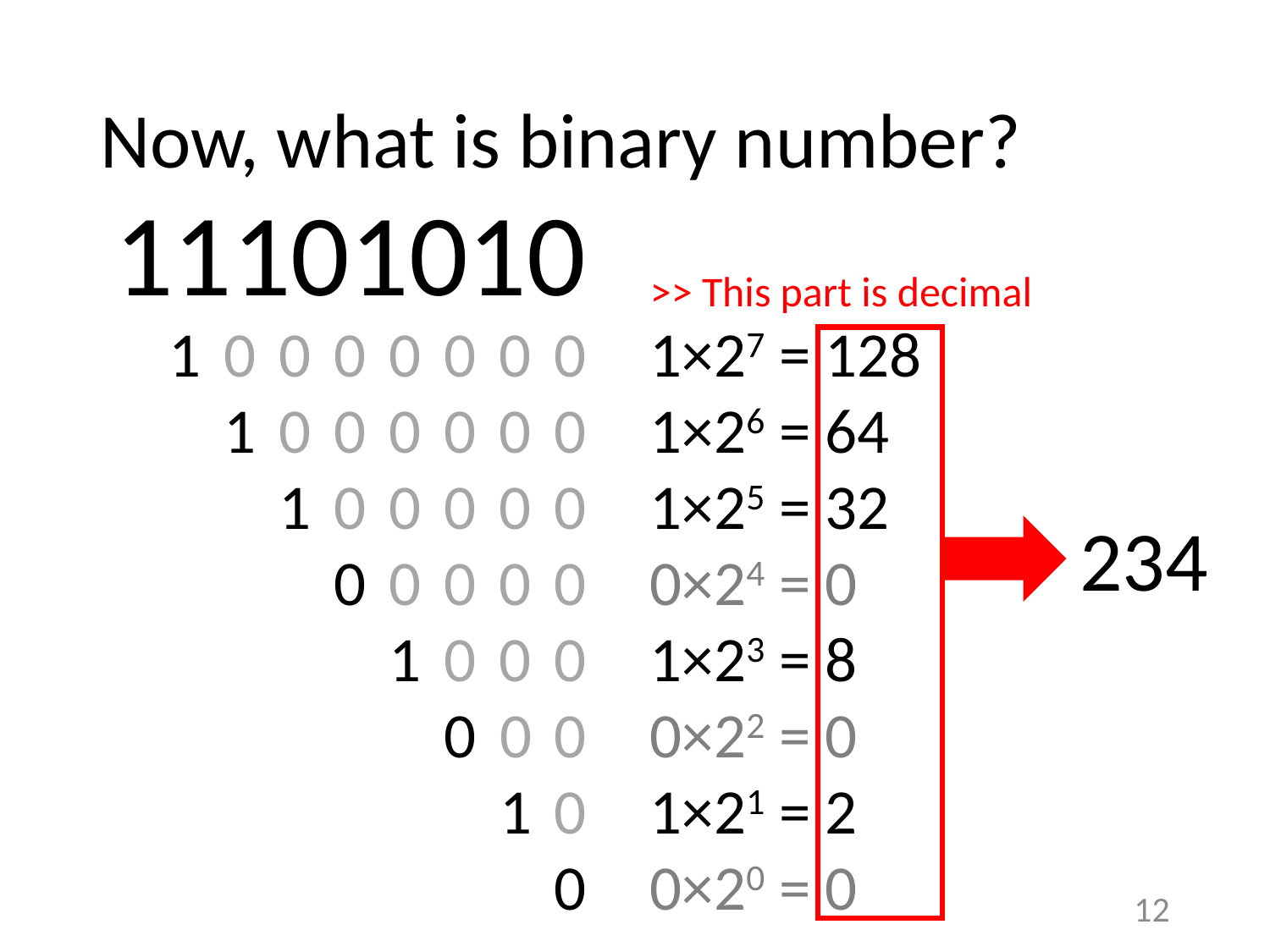

# Now, what is binary number?
11101010
>> This part is decimal
10000000
1000000
100000
00000
1000
000
10
0
1×27 = 128
1×26 = 64
1×25 = 32
0×24 = 0
1×23 = 8
0×22 = 0
1×21 = 2
0×20 = 0

234

12